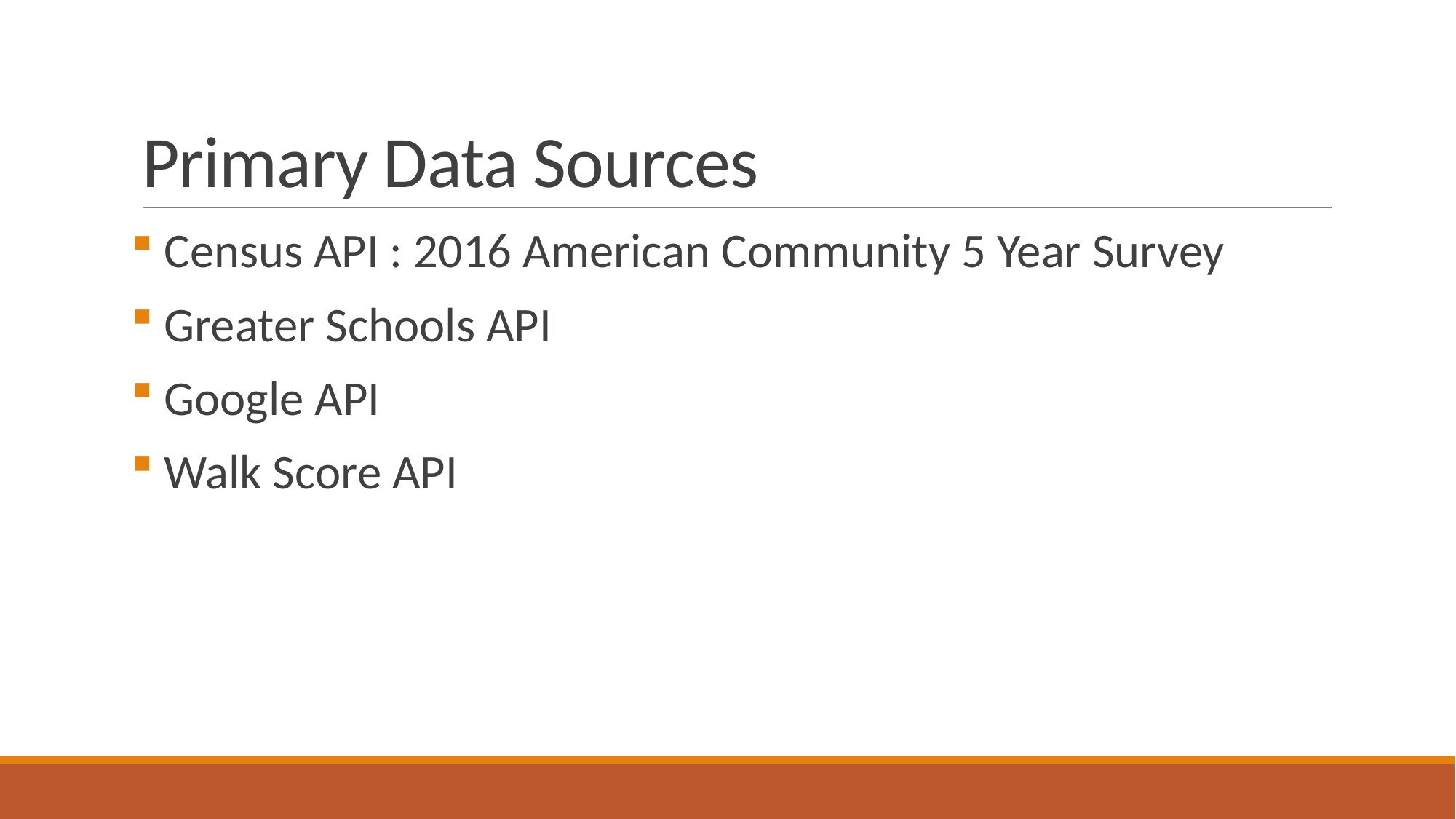

# Primary Data Sources
 Census API : 2016 American Community 5 Year Survey
 Greater Schools API
 Google API
 Walk Score API